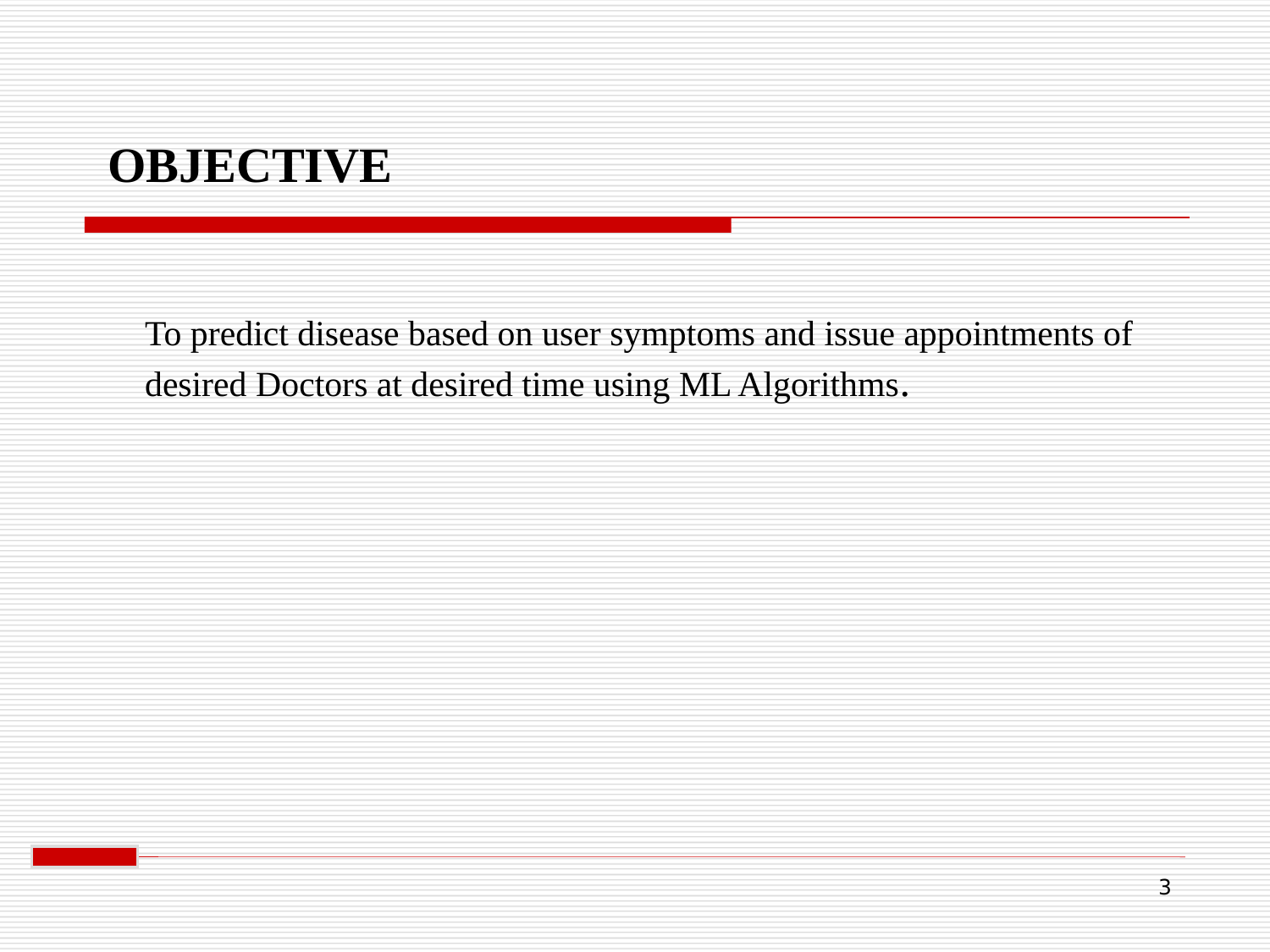

OBJECTIVE

	To predict disease based on user symptoms and issue appointments of desired Doctors at desired time using ML Algorithms.

3